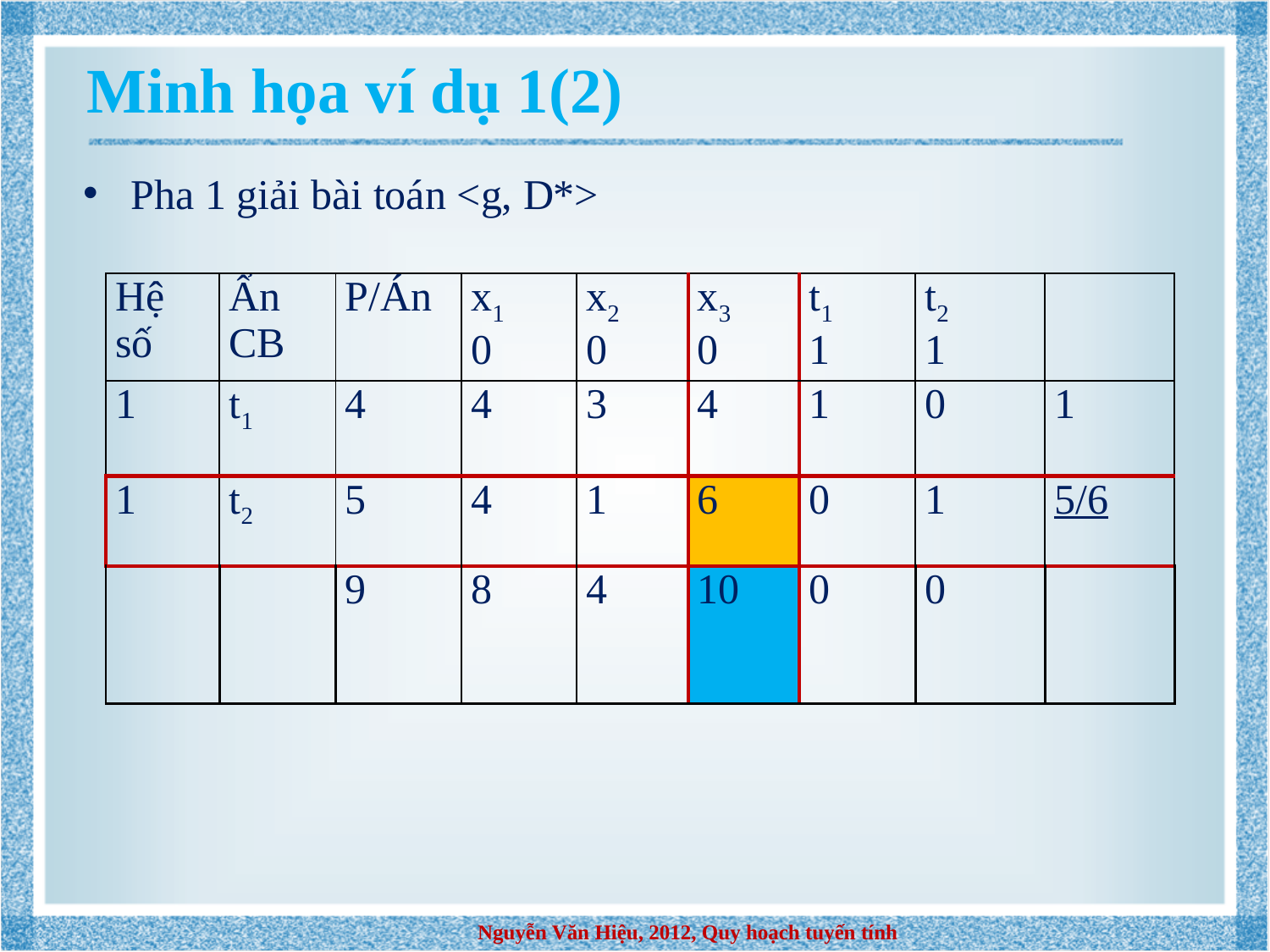

Minh họa ví dụ 1(2)
Pha 1 giải bài toán <g, D*>
| Hệ số | Ẩn CB | P/Án | x1 0 | x2 0 | x3 0 | t1 1 | t2 1 |  |
| --- | --- | --- | --- | --- | --- | --- | --- | --- |
| 1 | t1 | 4 | 4 | 3 | 4 | 1 | 0 | 1 |
| 1 | t2 | 5 | 4 | 1 | 6 | 0 | 1 | 5/6 |
|  |  | 9 | 8 | 4 | 10 | 0 | 0 |  |
Nguyễn Văn Hiệu, 2012, Quy hoạch tuyến tính